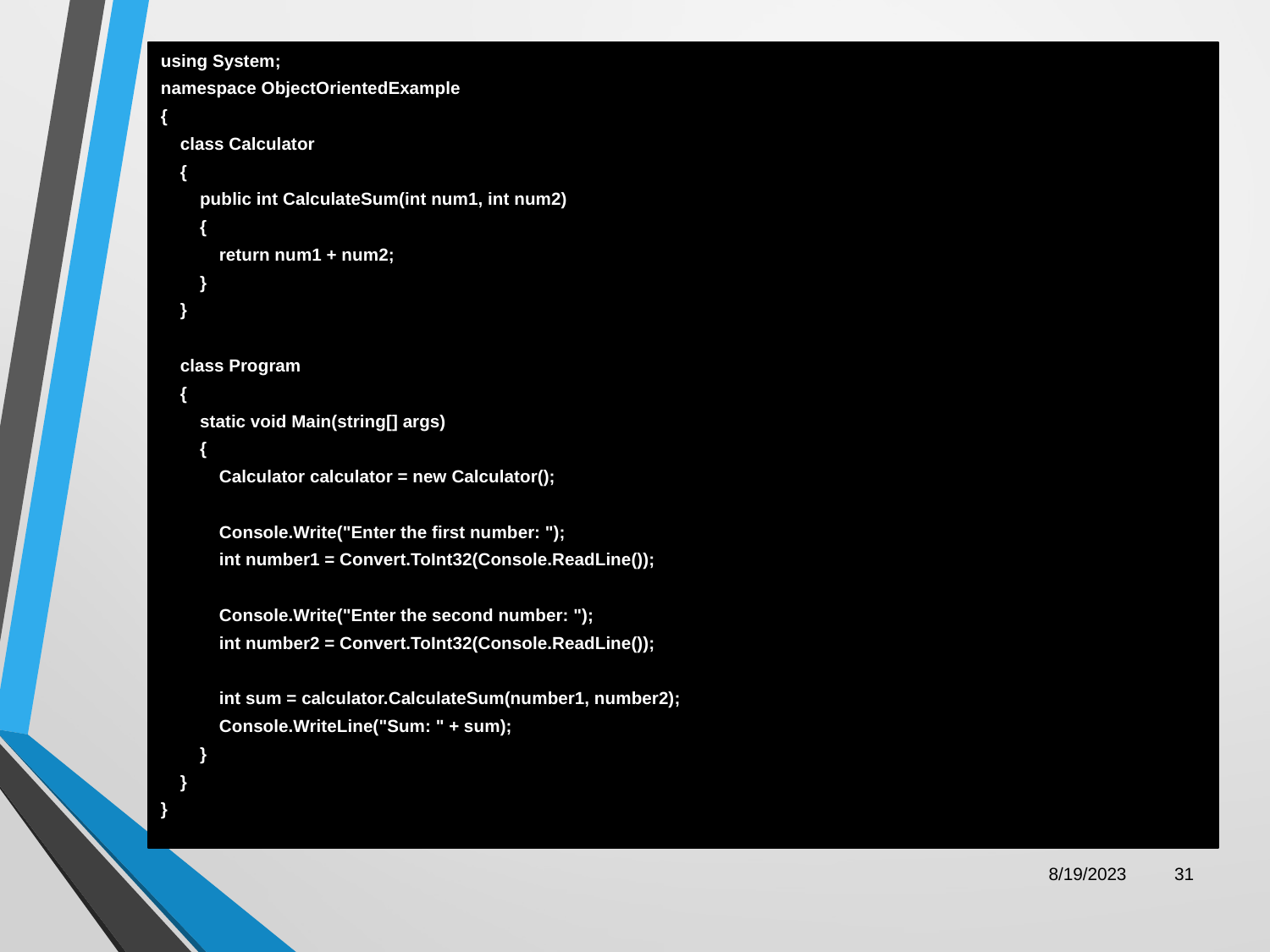

using System;
namespace ObjectOrientedExample
{
    class Calculator
    {
        public int CalculateSum(int num1, int num2)
        {
            return num1 + num2;
        }
    }

    class Program
    {
        static void Main(string[] args)
        {
            Calculator calculator = new Calculator();

            Console.Write("Enter the first number: ");
            int number1 = Convert.ToInt32(Console.ReadLine());

            Console.Write("Enter the second number: ");
            int number2 = Convert.ToInt32(Console.ReadLine());

            int sum = calculator.CalculateSum(number1, number2);
            Console.WriteLine("Sum: " + sum);
        }
    }
}

8/19/2023
31